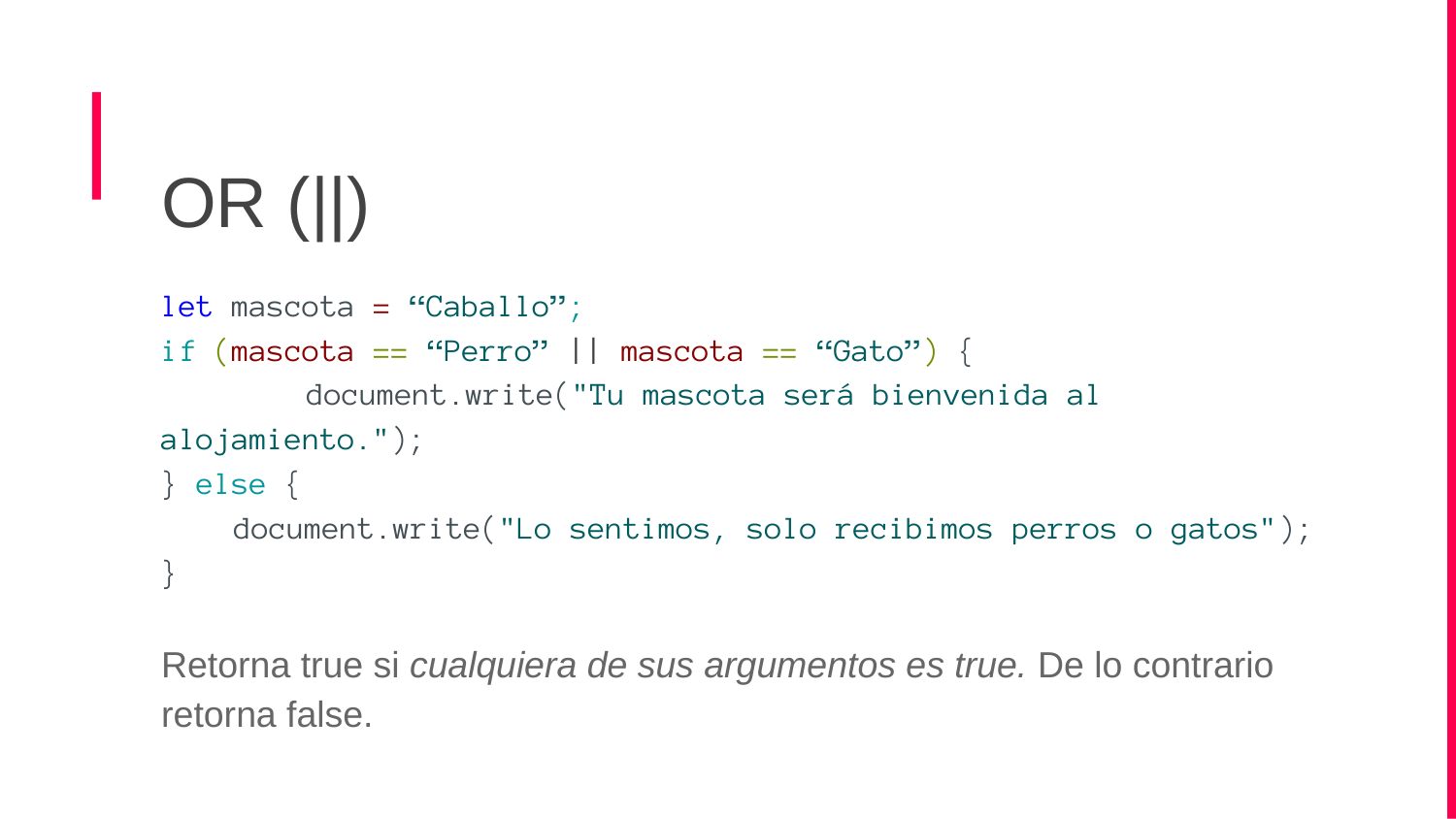

OR (||)
let mascota = “Caballo”;
if (mascota == “Perro” || mascota == “Gato”) {
	document.write("Tu mascota será bienvenida al alojamiento.");
} else {
document.write("Lo sentimos, solo recibimos perros o gatos");
}
Retorna true si cualquiera de sus argumentos es true. De lo contrario retorna false.